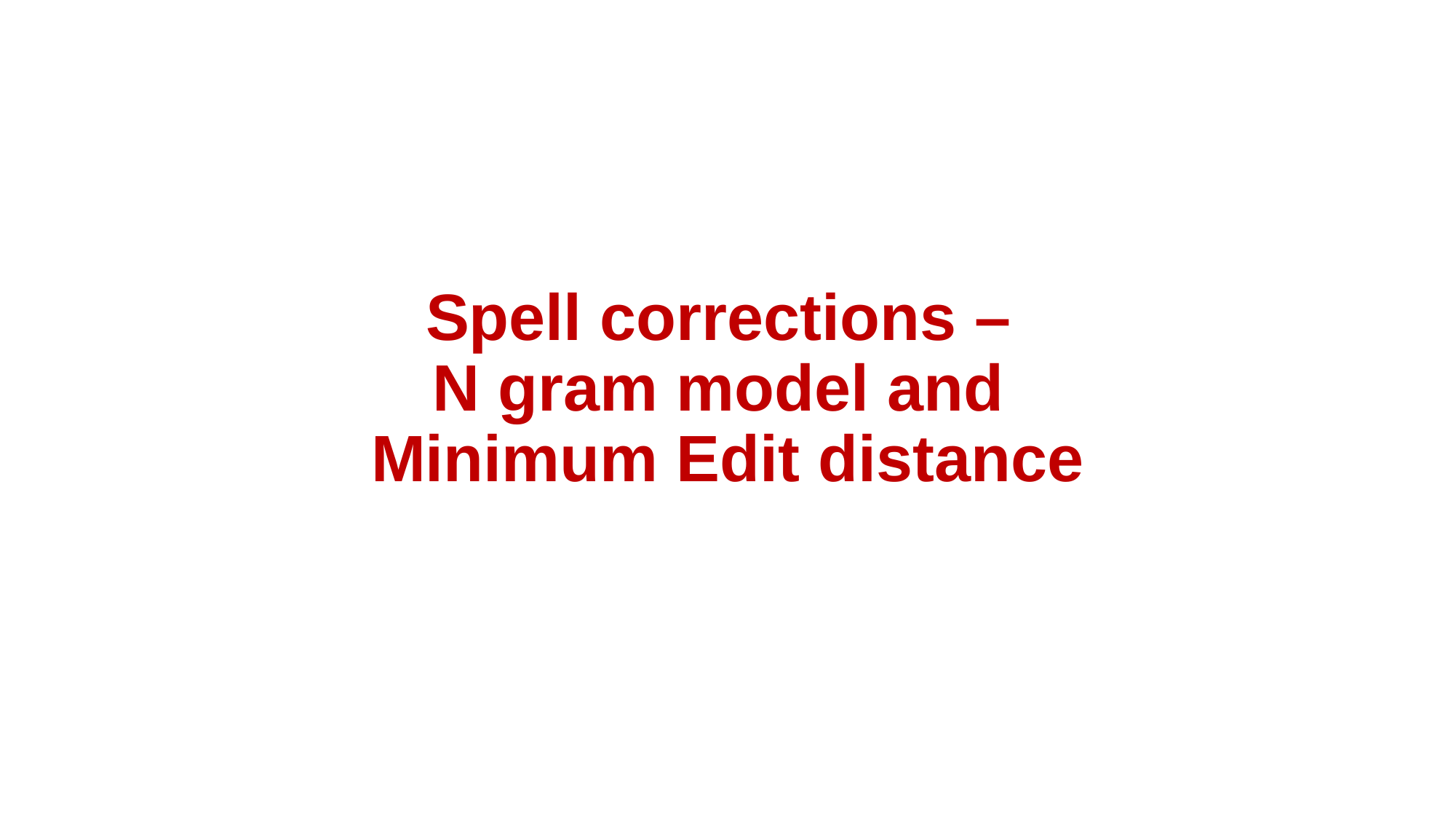

# Spell corrections – N gram model and Minimum Edit distance